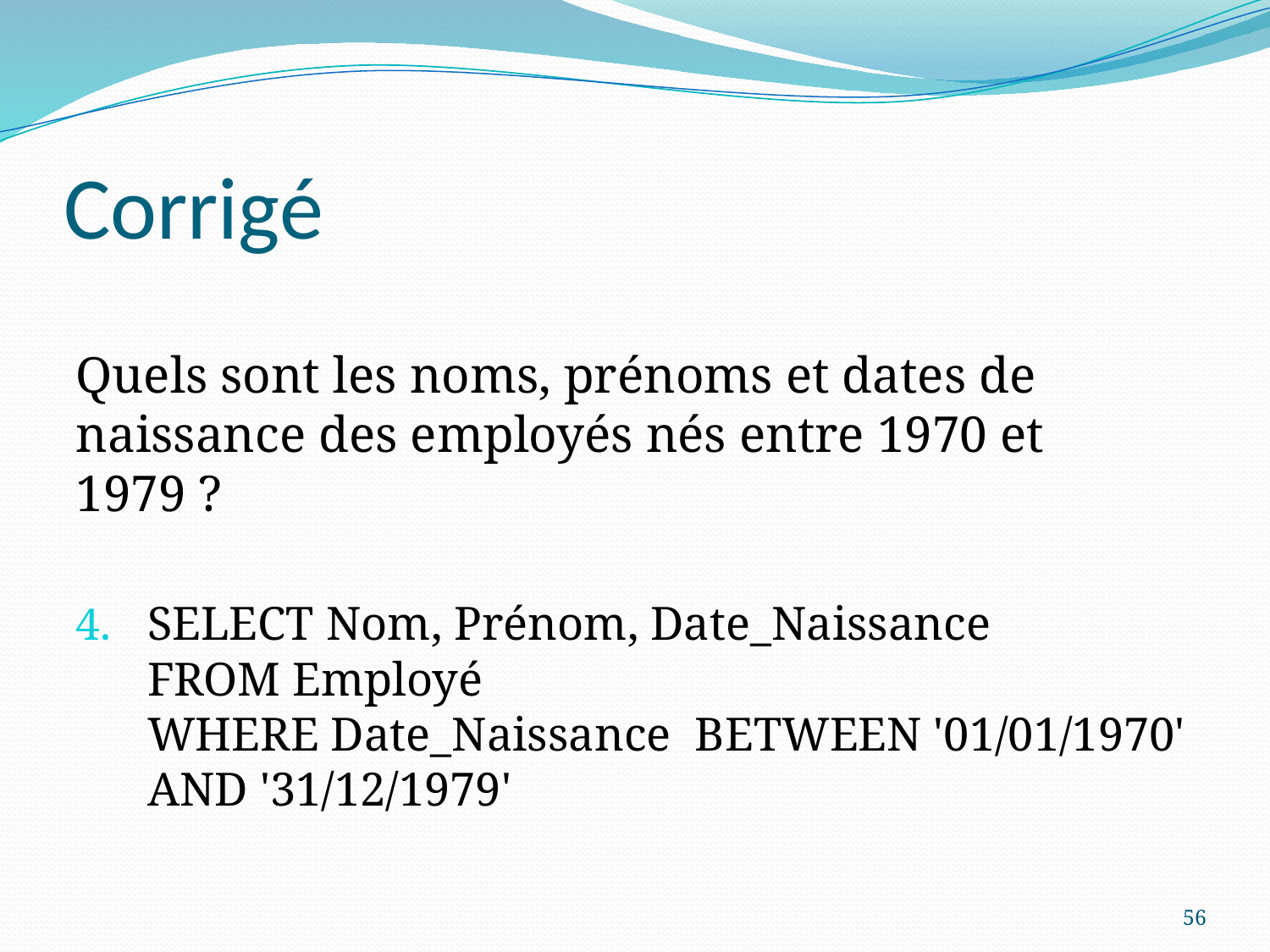

# Corrigé

Quels sont les noms, prénoms et dates de naissance des employés nés entre 1970 et 1979 ?

SELECT Nom, Prénom, Date_Naissance
FROM Employé
WHERE Date_Naissance  BETWEEN '01/01/1970' AND '31/12/1979'

56